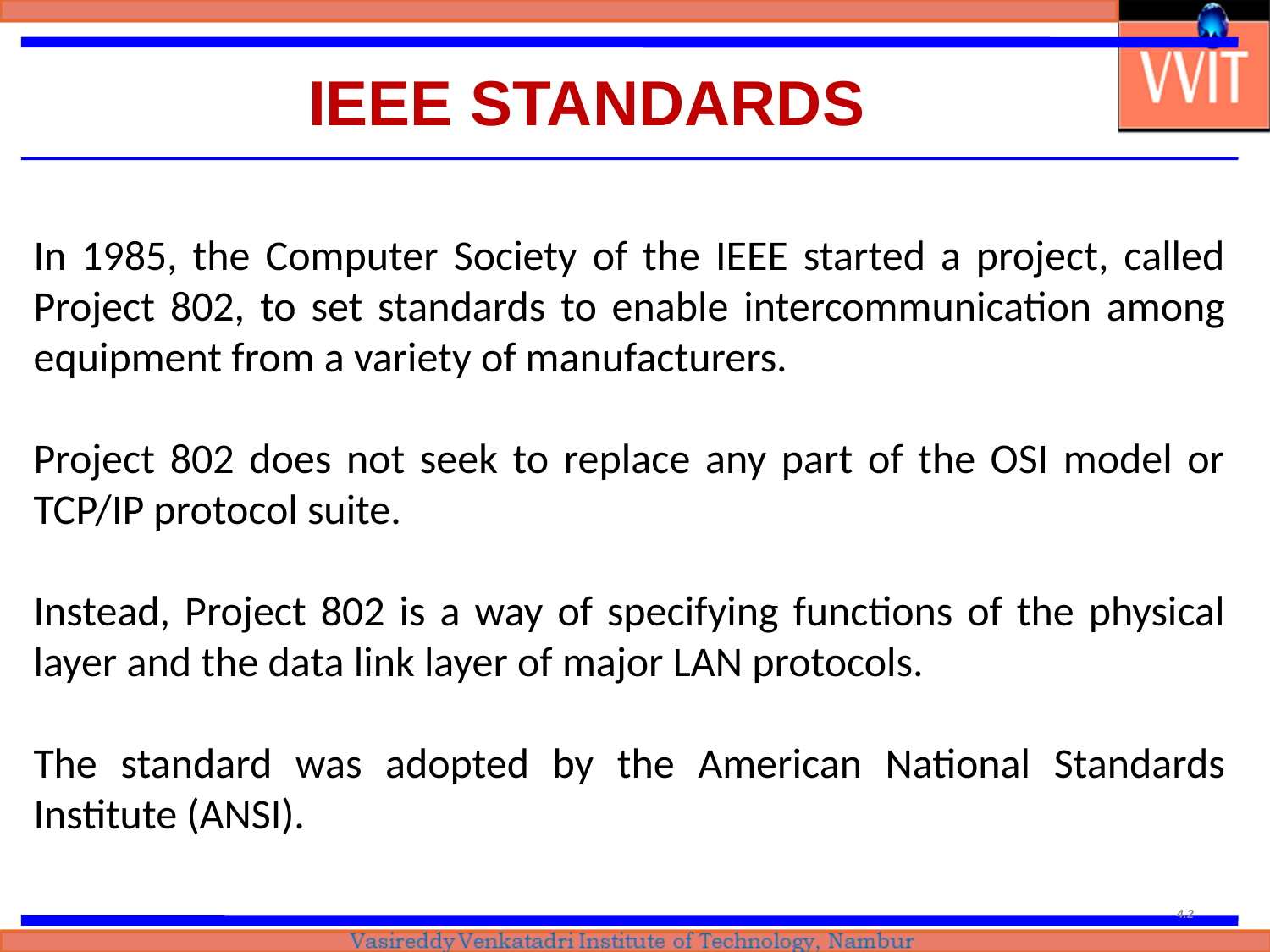

IEEE STANDARDS

In 1985, the Computer Society of the IEEE started a project, called Project 802, to set standards to enable intercommunication among equipment from a variety of manufacturers.

Project 802 does not seek to replace any part of the OSI model or TCP/IP protocol suite.

Instead, Project 802 is a way of specifying functions of the physical layer and the data link layer of major LAN protocols.

The standard was adopted by the American National Standards Institute (ANSI).
4.2